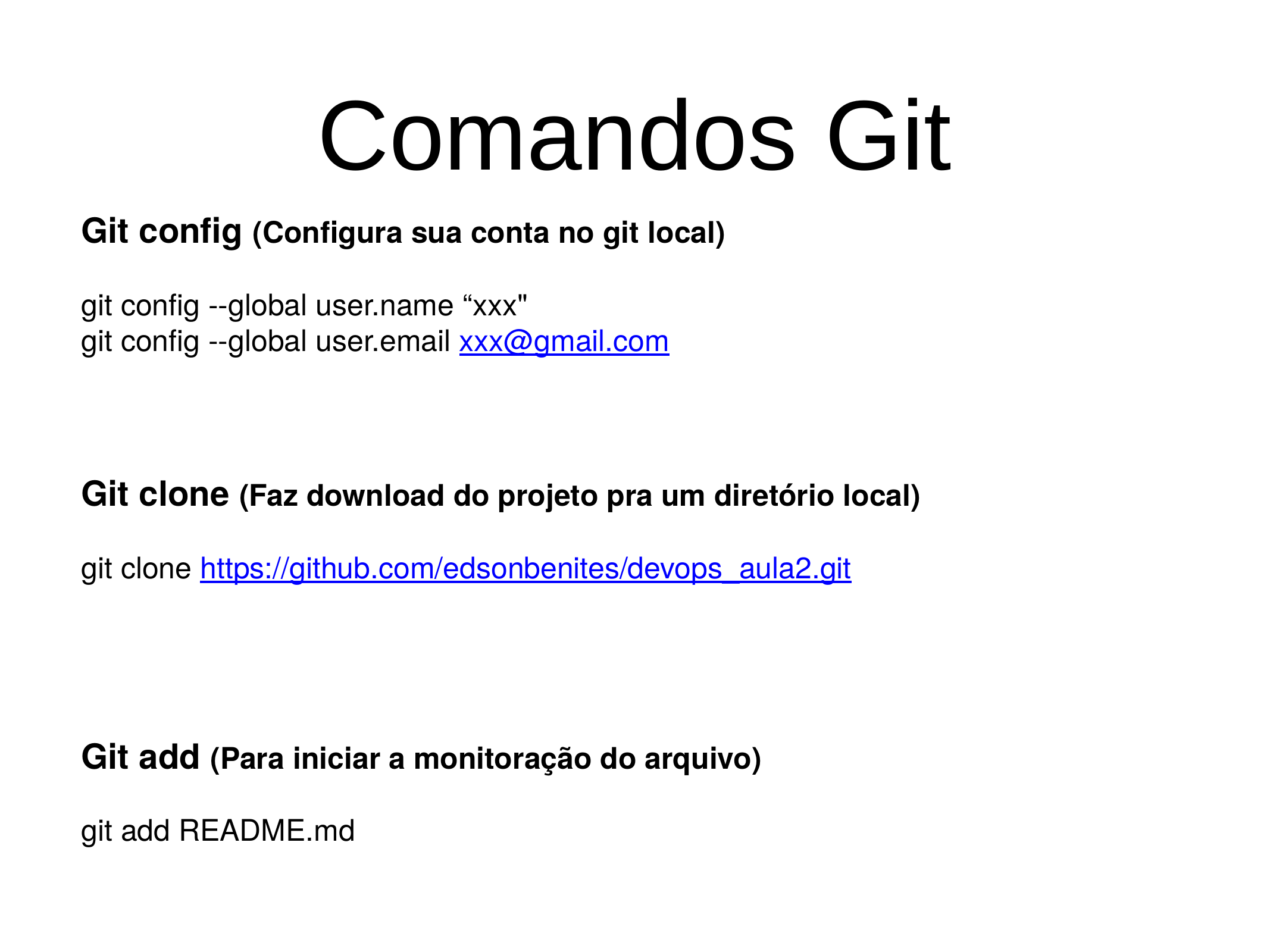

# Comandos Git
Git config (Configura sua conta no git local)

git config --global user.name “xxx" 
git config --global user.email xxx@gmail.com

Git clone (Faz download do projeto pra um diretório local)

git clone https://github.com/edsonbenites/devops_aula2.git

Git add (Para iniciar a monitoração do arquivo)

git add README.md